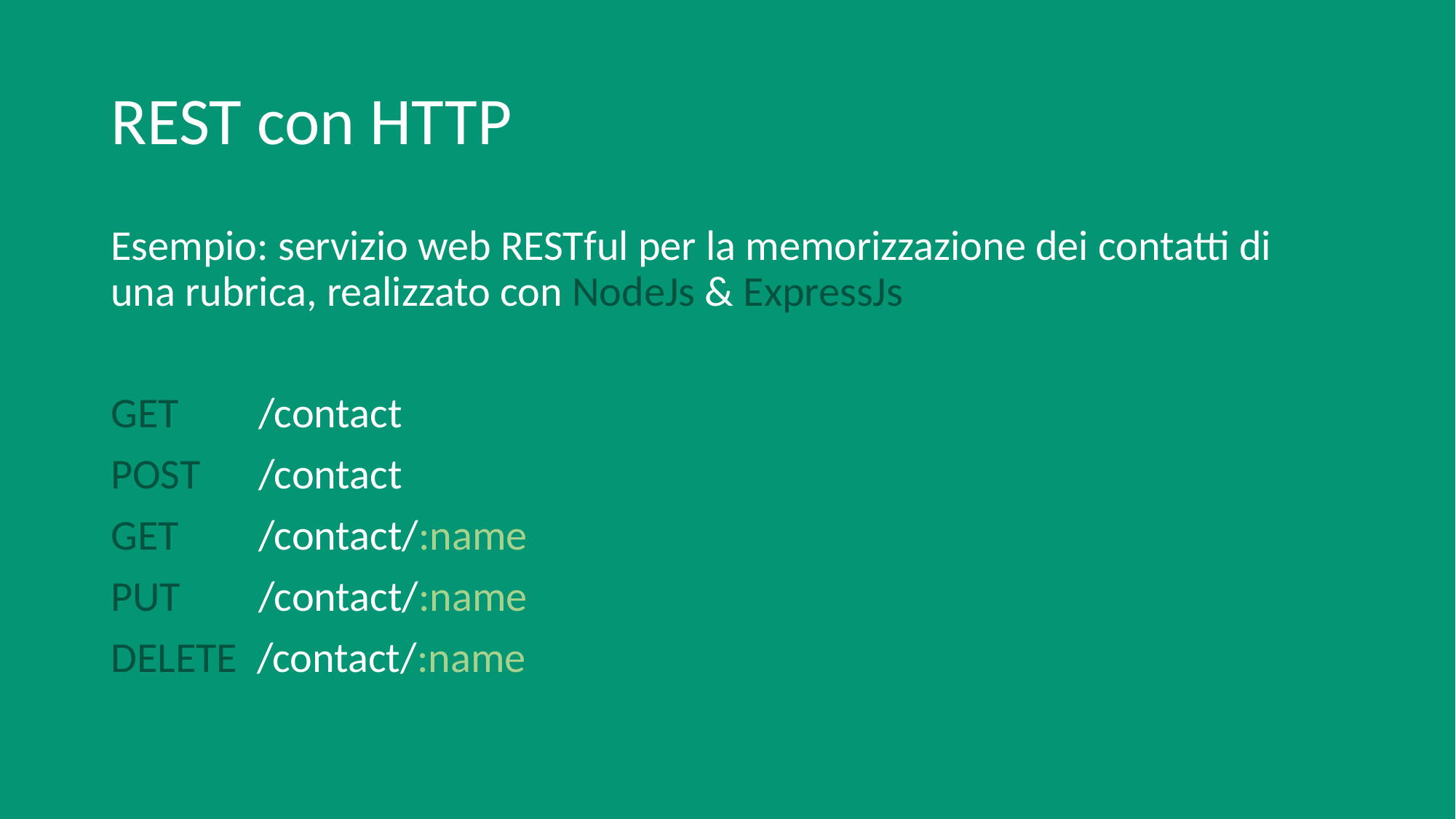

# REST con HTTP
Esempio: servizio web RESTful per la memorizzazione dei contatti di una rubrica, realizzato con NodeJs & ExpressJs

GET	    /contact
POST	    /contact
GET	    /contact/:name
PUT 	    /contact/:name
DELETE  /contact/:name